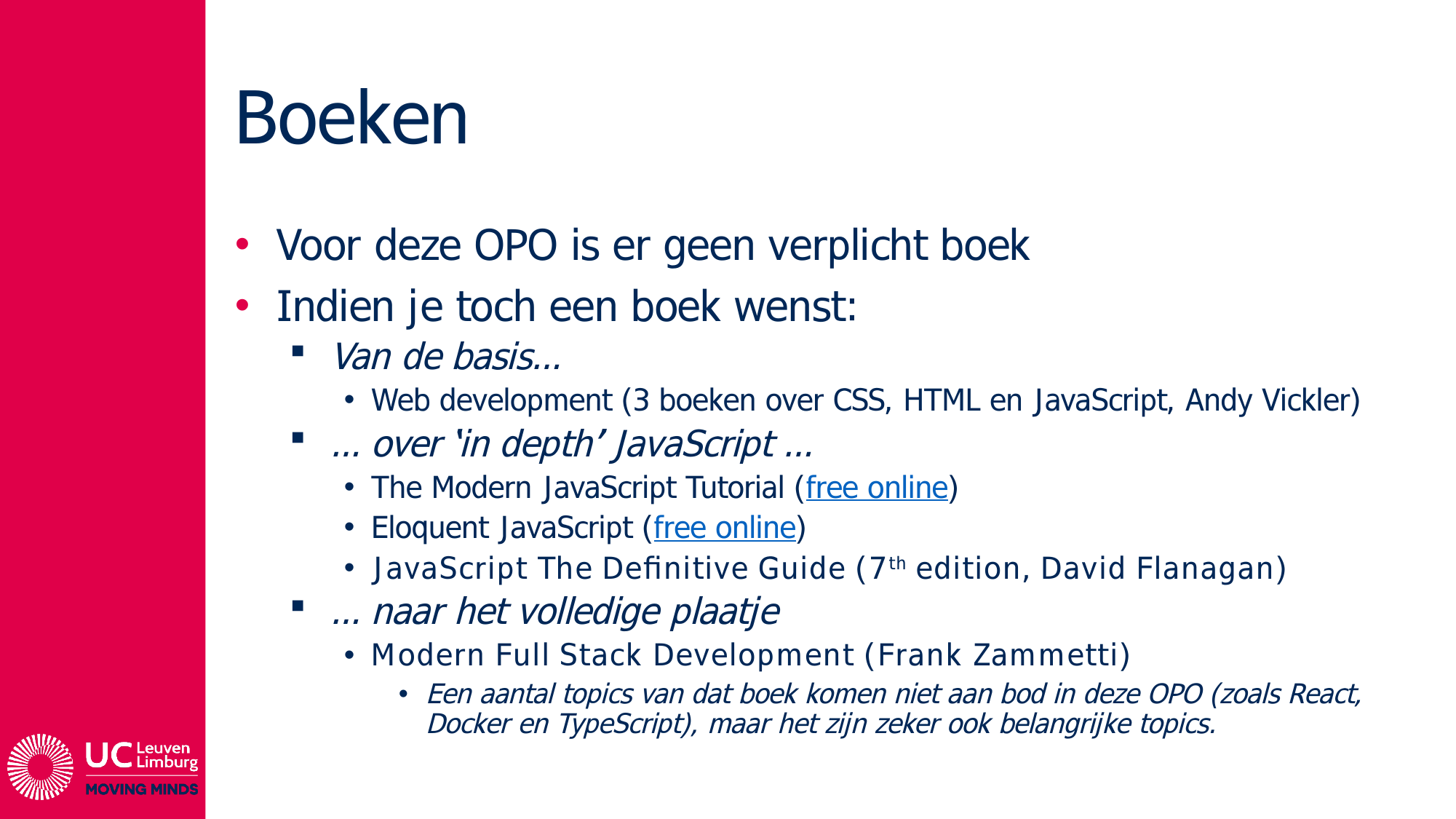

# Boeken
Voor deze OPO is er geen verplicht boek
Indien je toch een boek wenst:
Van de basis…
Web development (3 boeken over CSS, HTML en JavaScript, Andy Vickler)
… over ‘in depth’ JavaScript …
The Modern JavaScript Tutorial (free online)
Eloquent JavaScript (free online)
JavaScript The Definitive Guide (7th edition, David Flanagan)
… naar het volledige plaatje
Modern Full Stack Development (Frank Zammetti)
Een aantal topics van dat boek komen niet aan bod in deze OPO (zoals React, Docker en TypeScript), maar het zijn zeker ook belangrijke topics.